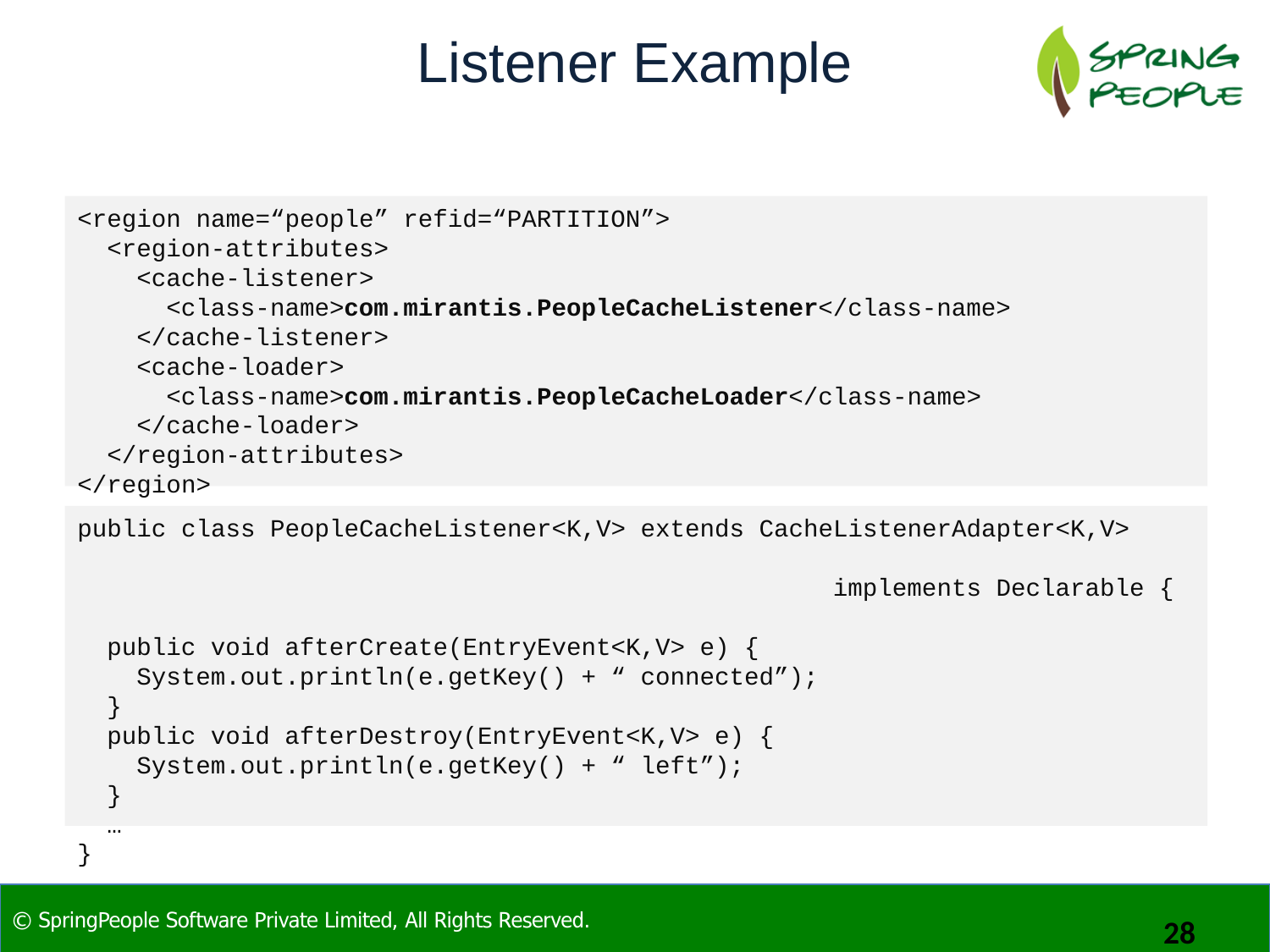

Listener Example
<region name=“people” refid=“PARTITION”>
  <region-attributes>
    <cache-listener>
      <class-name>com.mirantis.PeopleCacheListener</class-name>
    </cache-listener>
    <cache-loader>
      <class-name>com.mirantis.PeopleCacheLoader</class-name>
    </cache-loader>
  </region-attributes>
</region>
public class PeopleCacheListener<K,V> extends CacheListenerAdapter<K,V>
                                                   implements Declarable {

  public void afterCreate(EntryEvent<K,V> e) {
    System.out.println(e.getKey() + “ connected”);
  }
  public void afterDestroy(EntryEvent<K,V> e) {
    System.out.println(e.getKey() + “ left”);
  }
  …
}
28